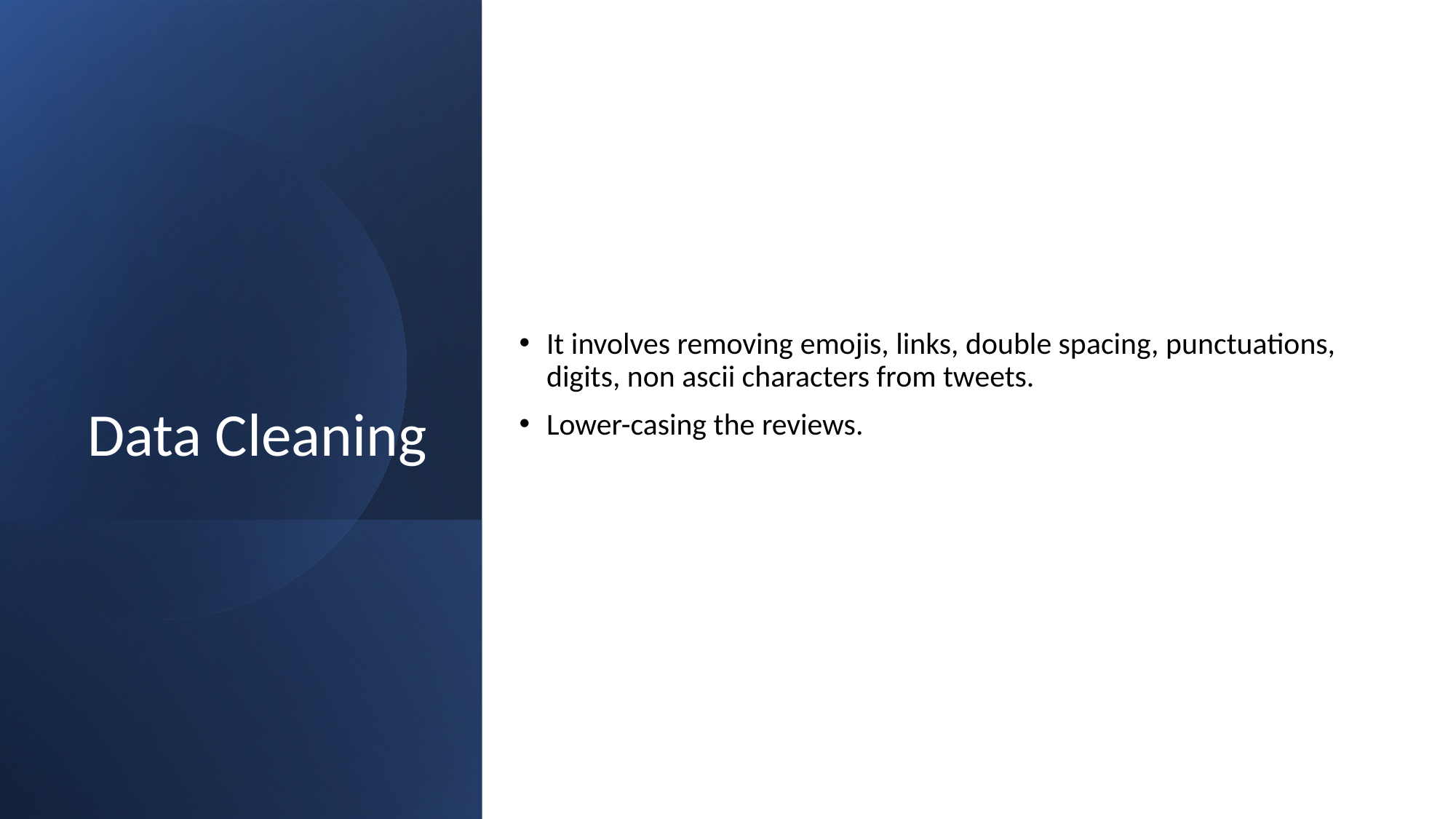

# Data Cleaning
It involves removing emojis, links, double spacing, punctuations, digits, non ascii characters from tweets.
Lower-casing the reviews.